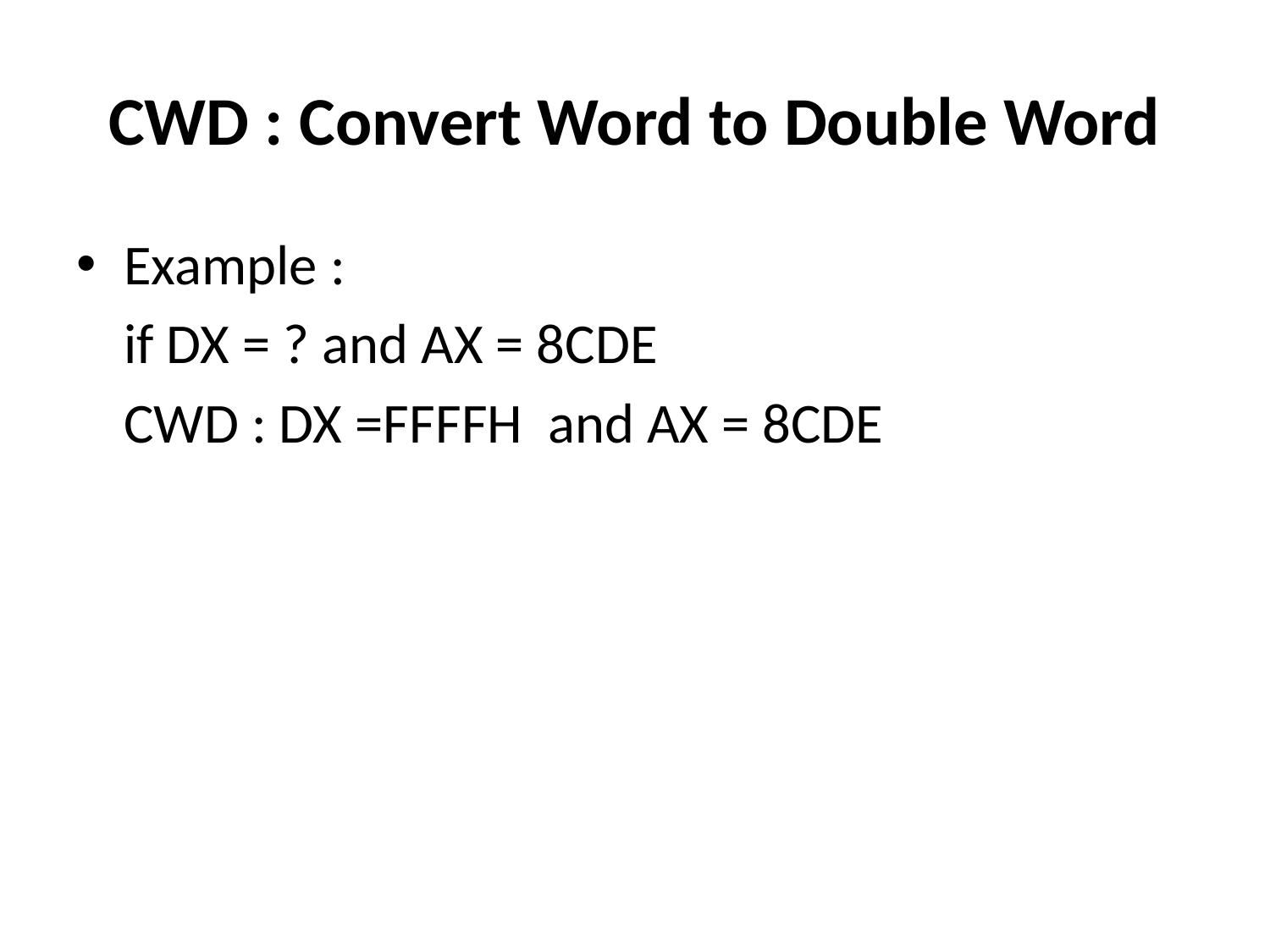

# CWD : Convert Word to Double Word
Example :
	if DX = ? and AX = 8CDE
	CWD : DX =FFFFH  and AX = 8CDE